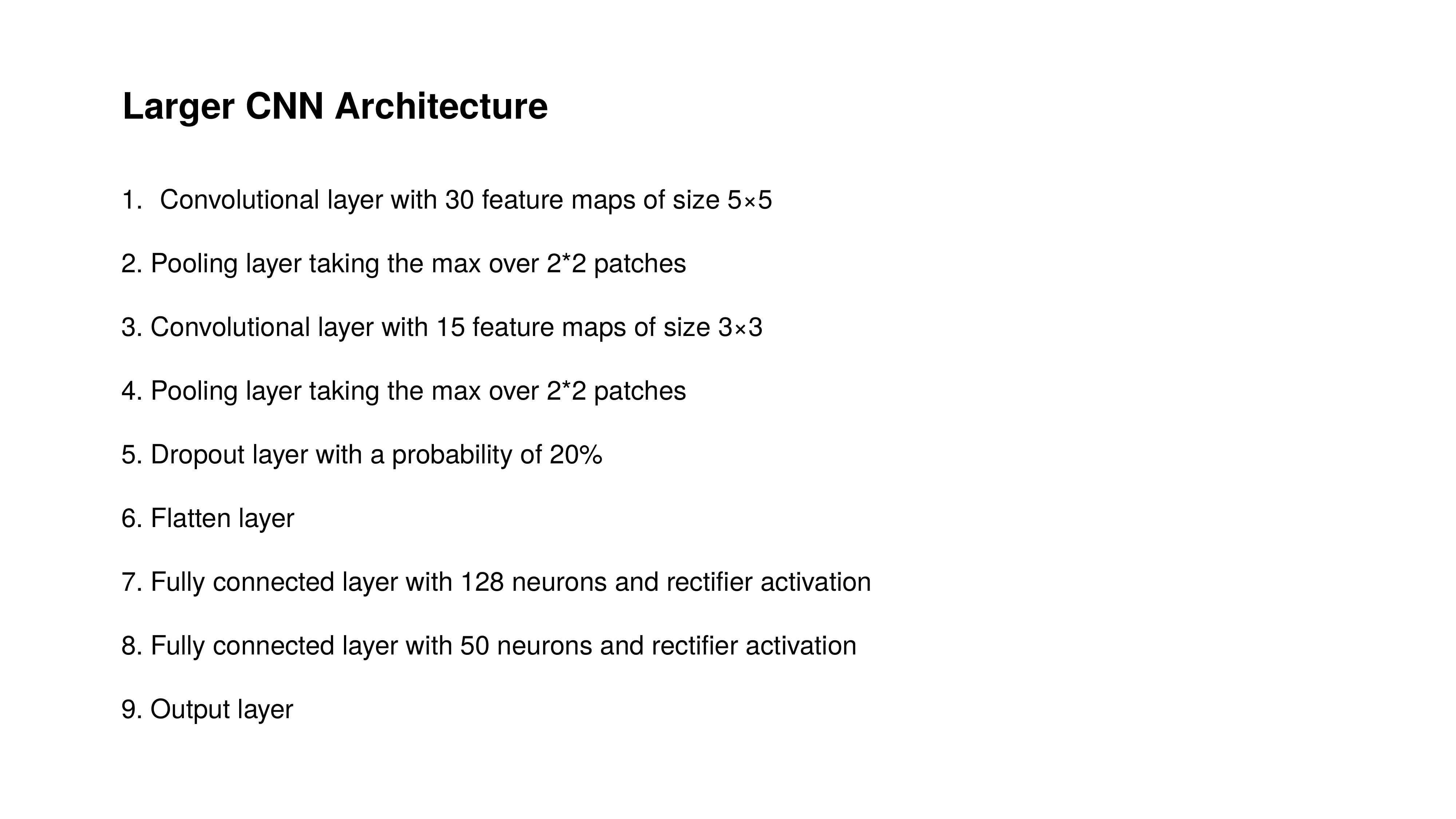

Larger CNN Architecture
Convolutional layer with 30 feature maps of size 5×5

2. Pooling layer taking the max over 2*2 patches

3. Convolutional layer with 15 feature maps of size 3×3

4. Pooling layer taking the max over 2*2 patches

5. Dropout layer with a probability of 20%

6. Flatten layer

7. Fully connected layer with 128 neurons and rectifier activation

8. Fully connected layer with 50 neurons and rectifier activation

9. Output layer